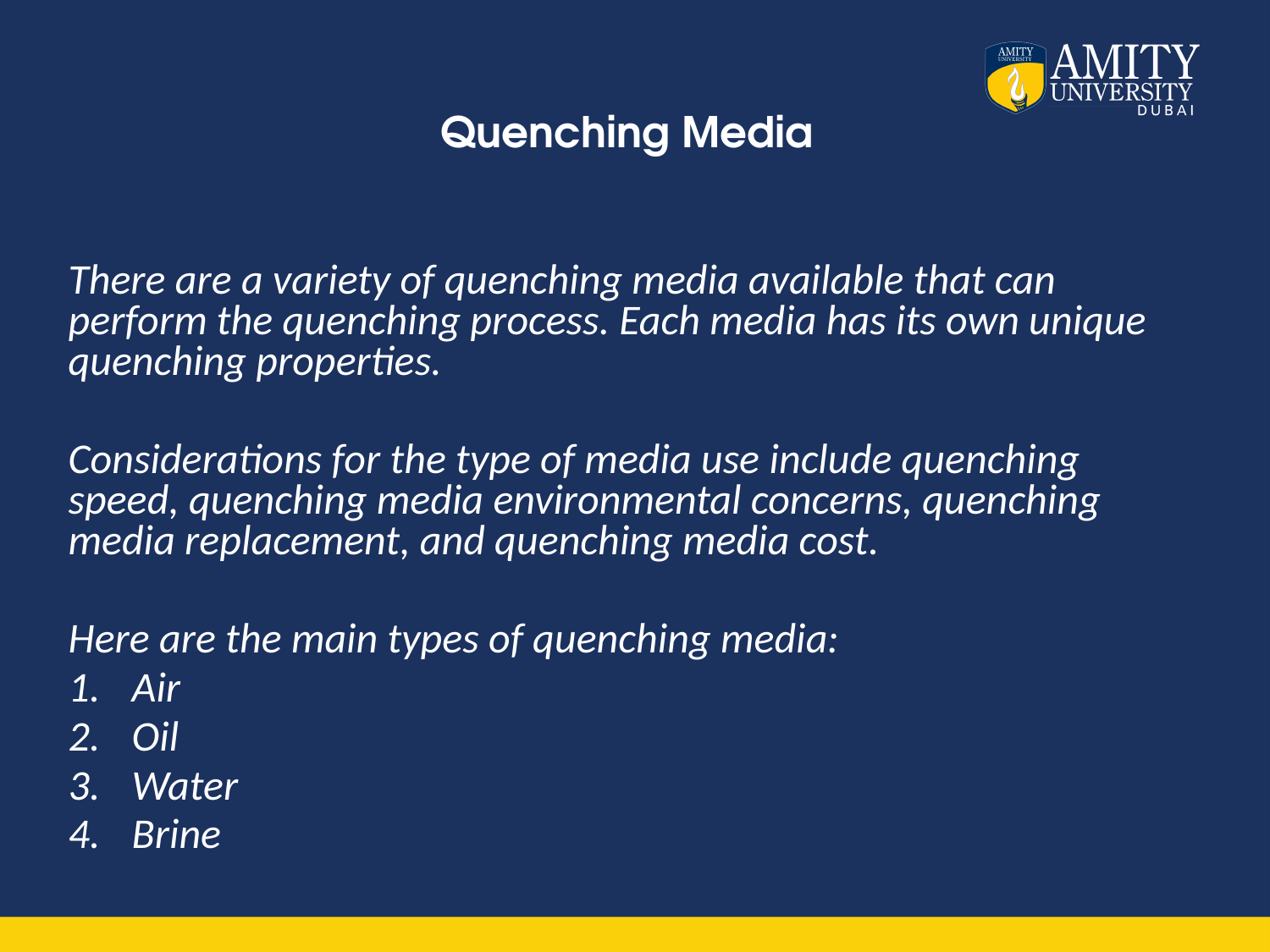

# Quenching Media
There are a variety of quenching media available that can perform the quenching process. Each media has its own unique quenching properties.

Considerations for the type of media use include quenching speed, quenching media environmental concerns, quenching media replacement, and quenching media cost.

Here are the main types of quenching media:
Air
Oil
Water
Brine